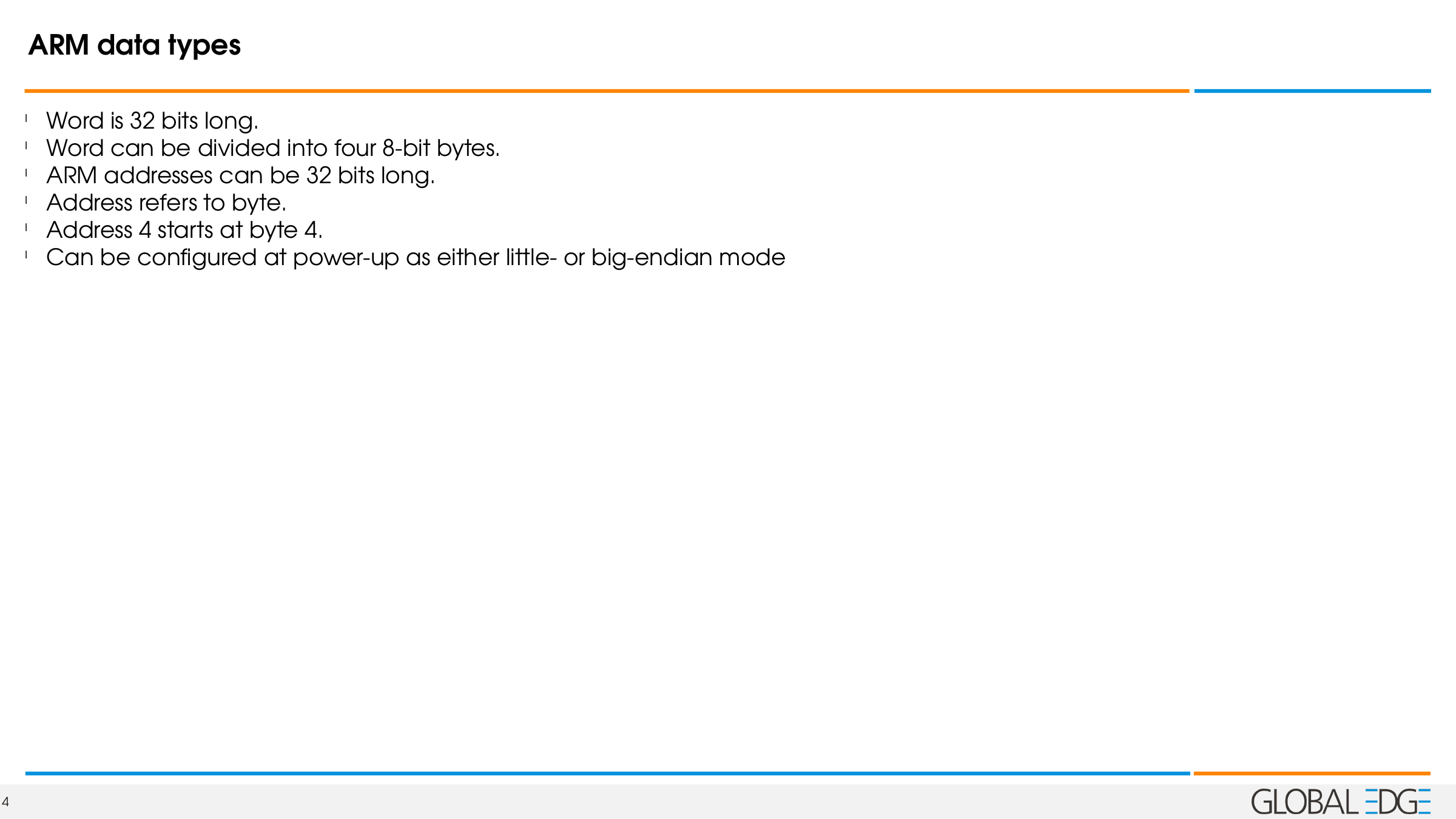

ARM data types
Word is 32 bits long.
Word can be divided into four 8-bit bytes.
ARM addresses can be 32 bits long.
Address refers to byte.
Address 4 starts at byte 4.
Can be configured at power-up as either little- or big-endian mode